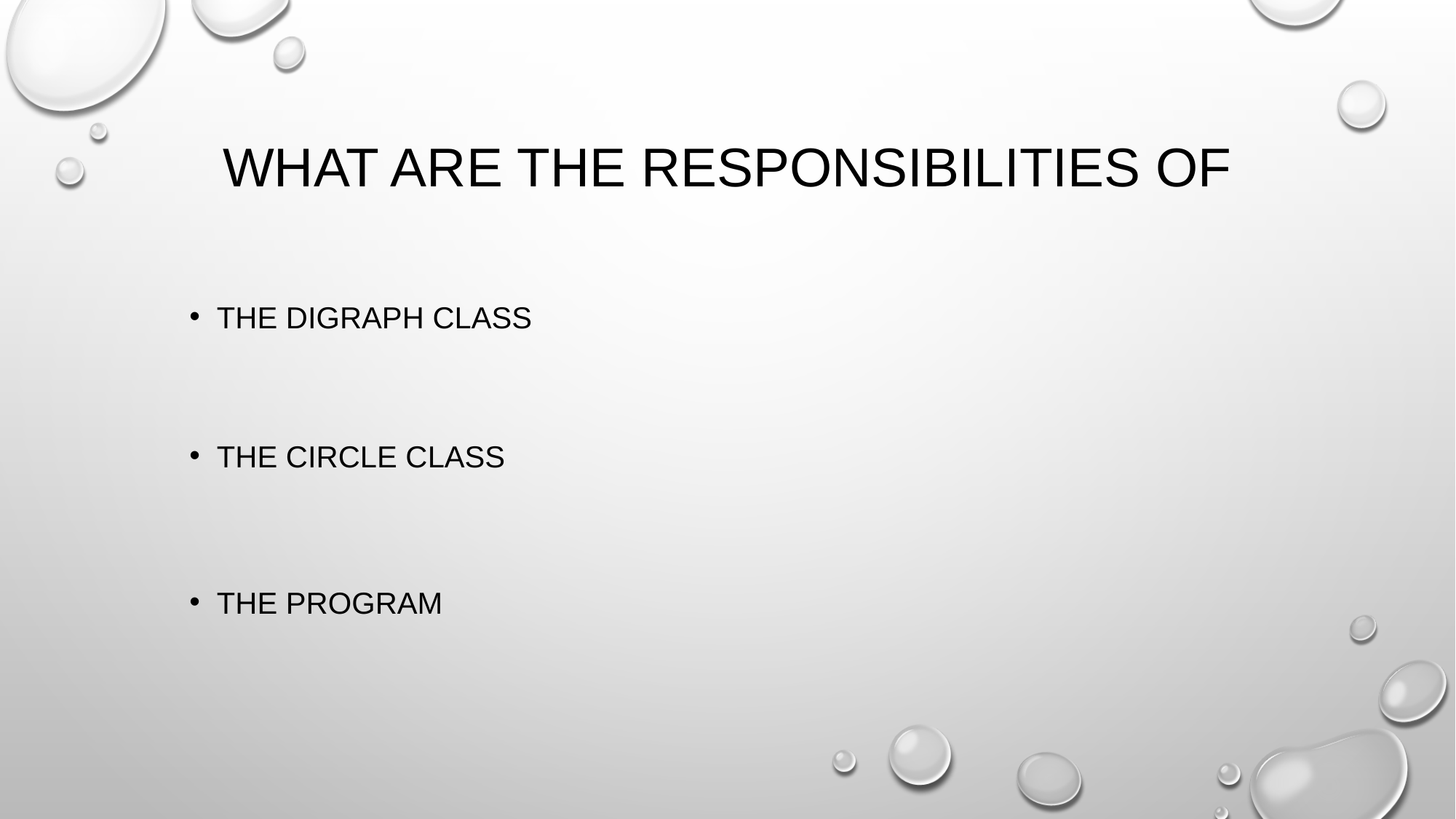

# What are the responsibilities of
The Digraph class
The circle class
the program